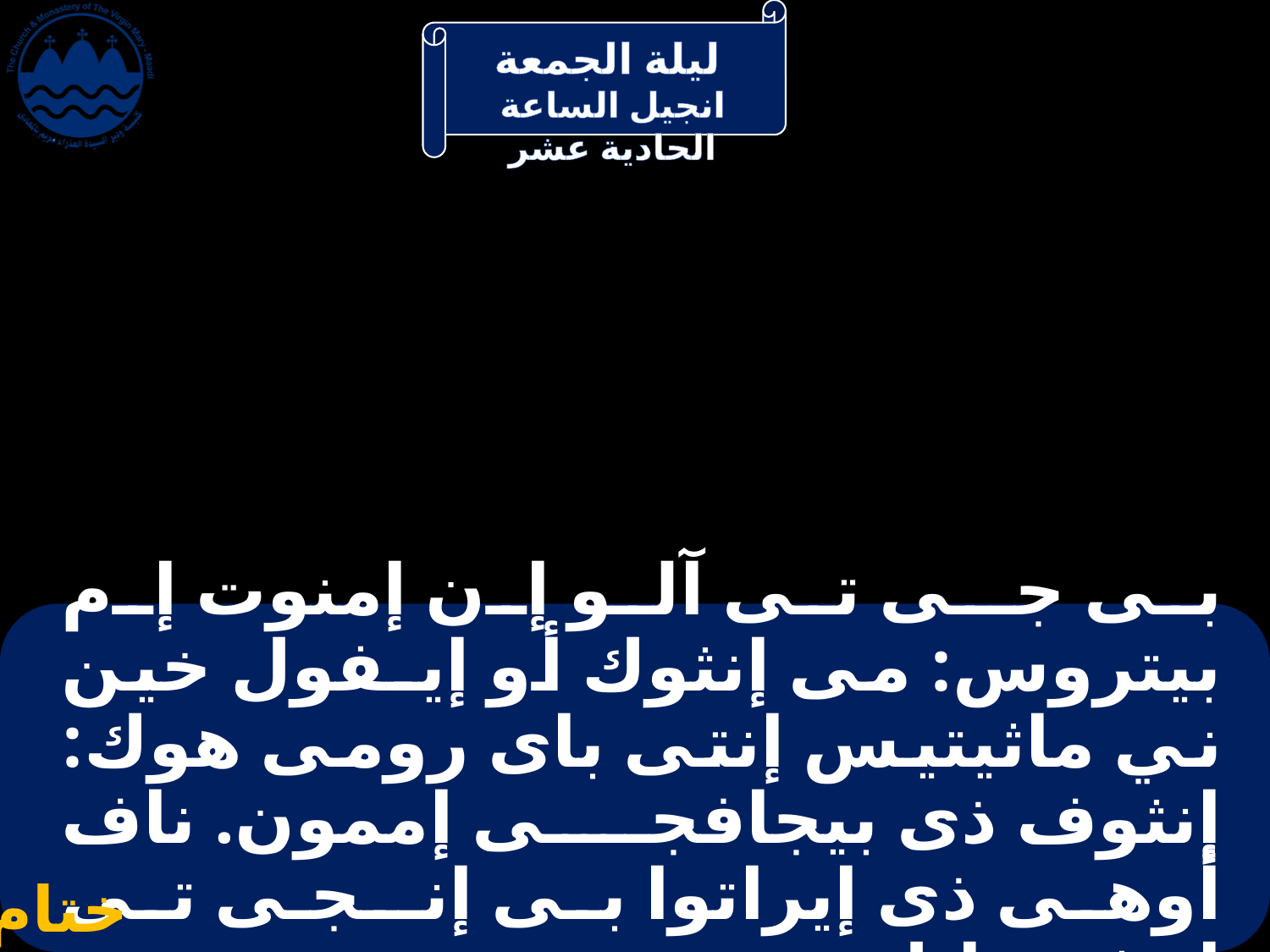

# بى جـى تى آلو إن إمنوت إم بيتروس: مى إنثوك أو إيـفول خين ني ماثيتيس إنتى باى رومى هوك: إنثوف ذى بيجافجـى إممون. ناف أوهى ذى إيراتوا بى إنـجـى تى إيـفـى إيك نيم تي هيبيريتيس:
ختام